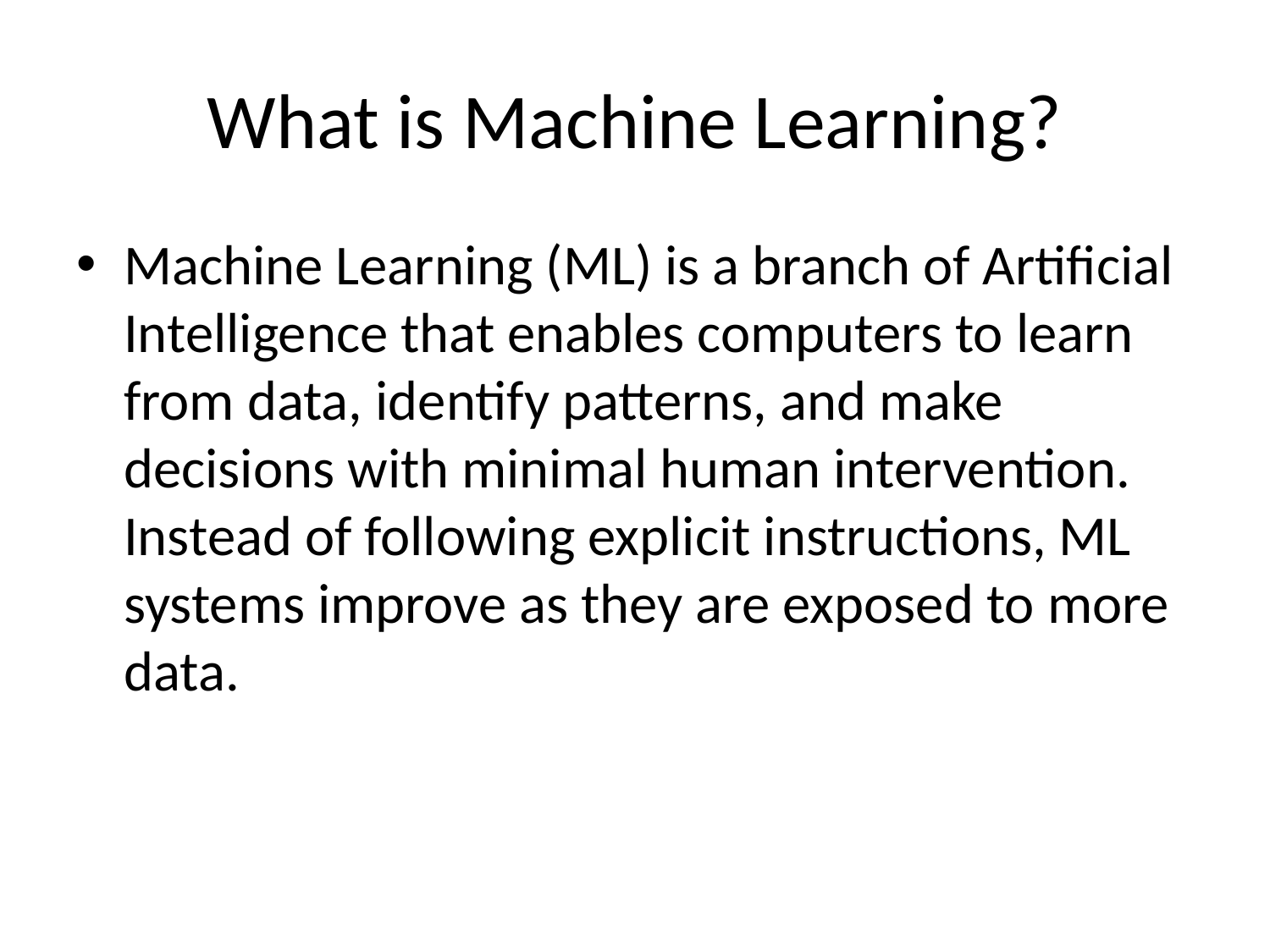

# What is Machine Learning?
Machine Learning (ML) is a branch of Artificial Intelligence that enables computers to learn from data, identify patterns, and make decisions with minimal human intervention. Instead of following explicit instructions, ML systems improve as they are exposed to more data.